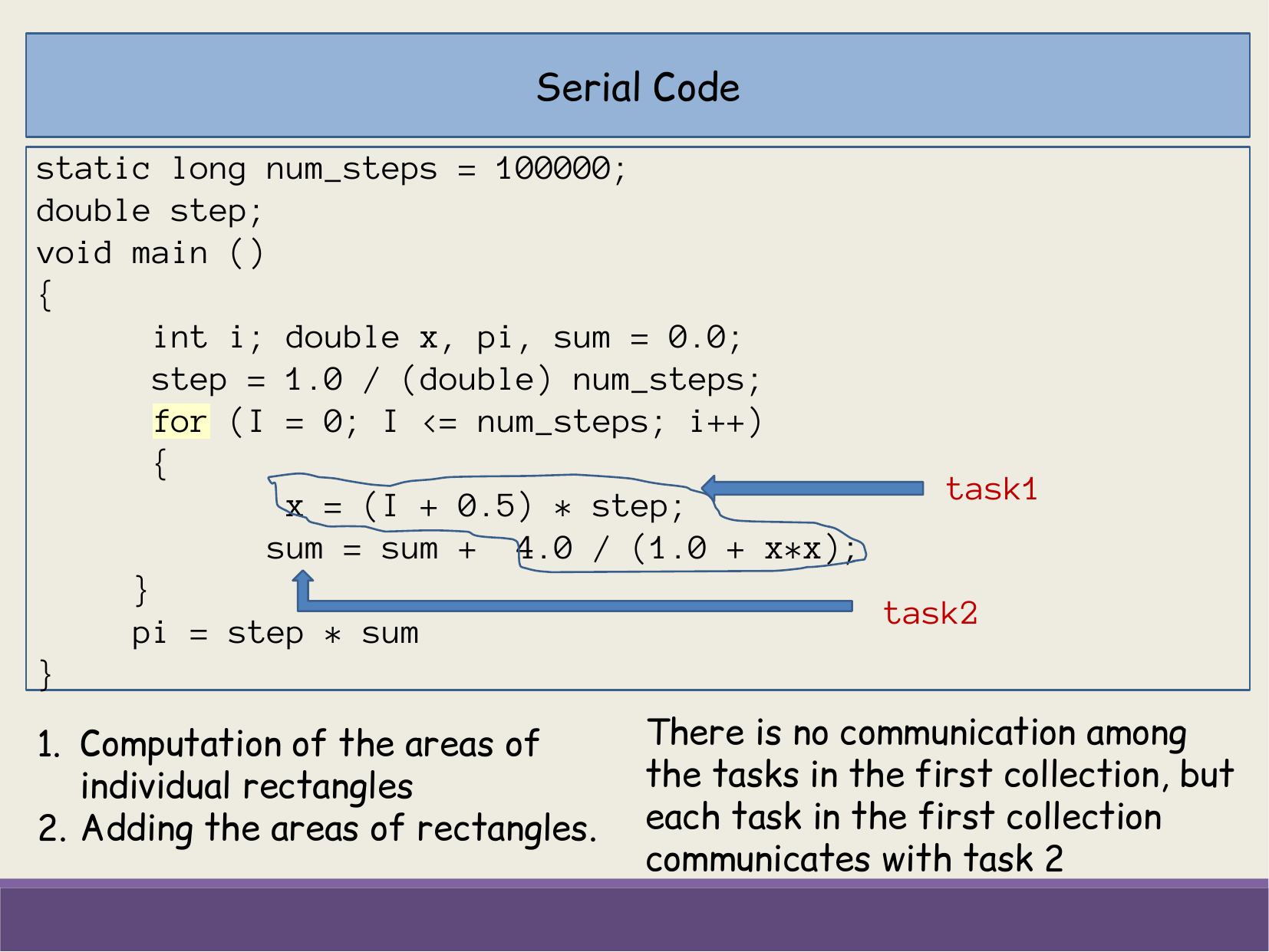

Serial Code
static long num_steps = 100000;
double step;
void main ()
{
      int i; double x, pi, sum = 0.0;
      step = 1.0 / (double) num_steps;
      for (I = 0; I <= num_steps; i++)
      {
             x = (I + 0.5) * step;
            sum = sum +  4.0 / (1.0 + x*x);
     }
     pi = step * sum
}
task1

task2
There is no communication among the tasks in the first collection, but each task in the first collection communicates with task 2
Computation of the areas of individual rectangles
Adding the areas of rectangles.